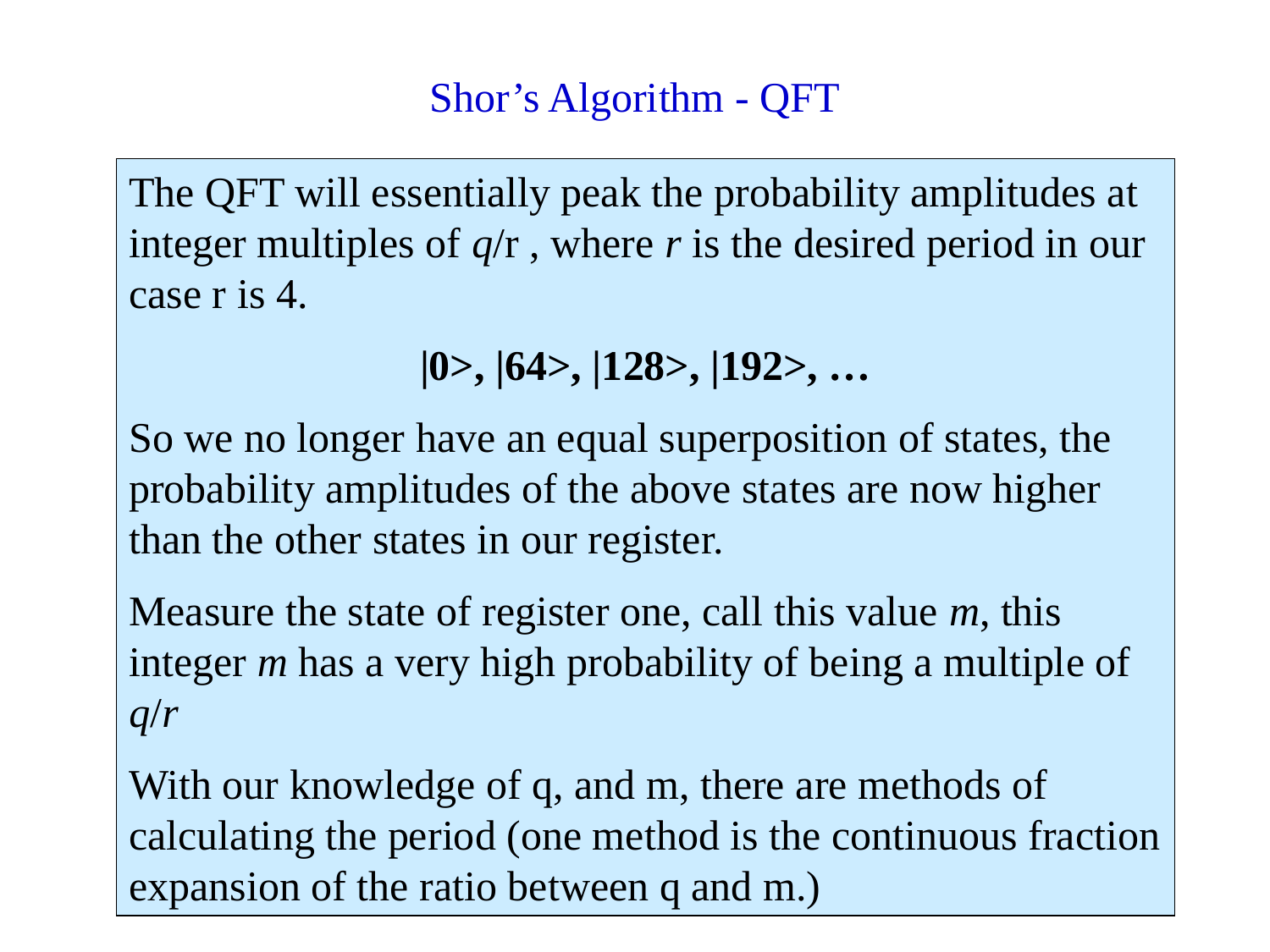

# Shor’s Algorithm - QFT
The QFT will essentially peak the probability amplitudes at integer multiples of q/r , where r is the desired period in our case r is 4.
|0>, |64>, |128>, |192>, …
So we no longer have an equal superposition of states, the probability amplitudes of the above states are now higher than the other states in our register.
Measure the state of register one, call this value m, this integer m has a very high probability of being a multiple of q/r
With our knowledge of q, and m, there are methods of calculating the period (one method is the continuous fraction expansion of the ratio between q and m.)